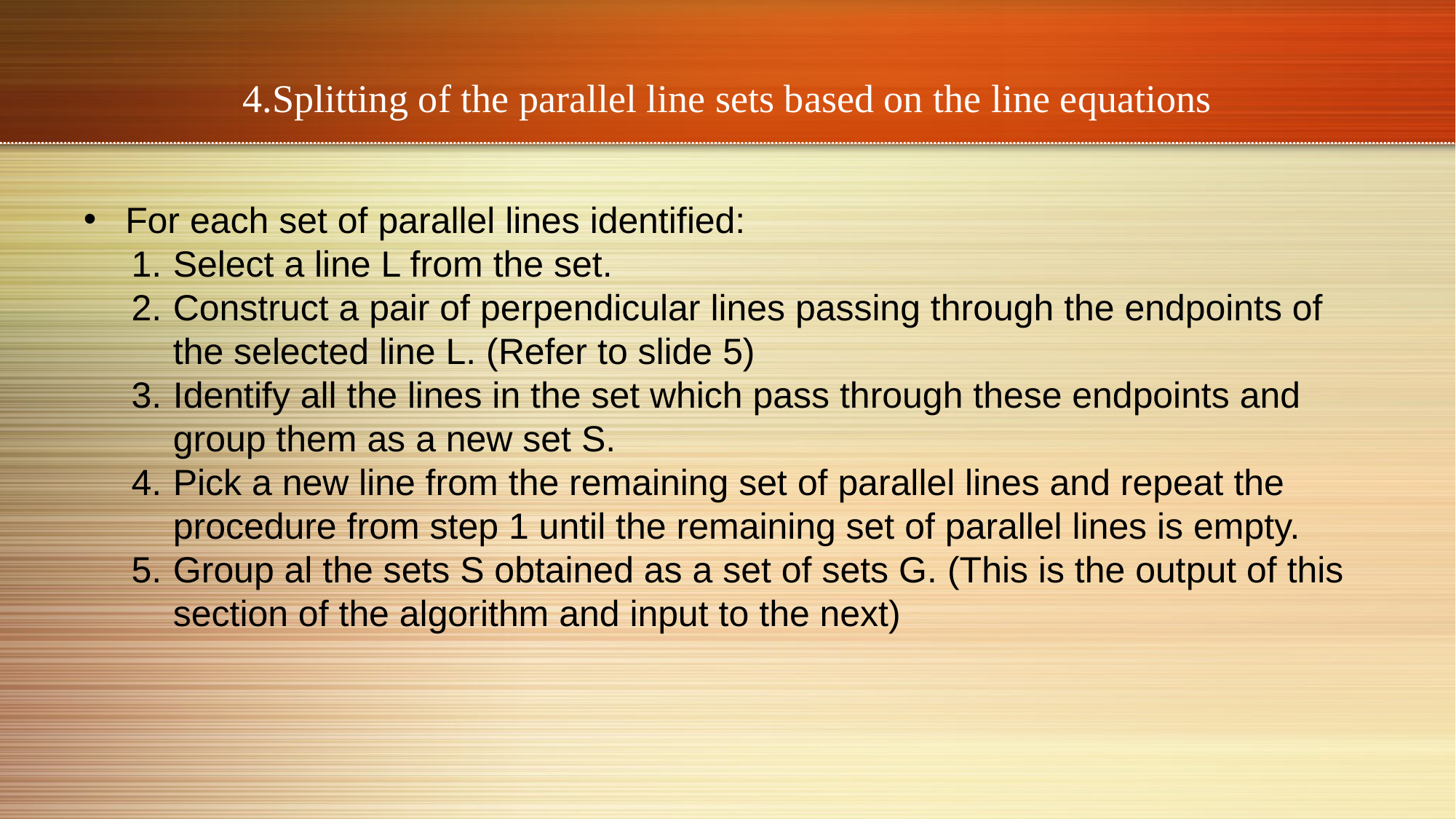

# 4.Splitting of the parallel line sets based on the line equations
For each set of parallel lines identified:
Select a line L from the set.
Construct a pair of perpendicular lines passing through the endpoints of the selected line L. (Refer to slide 5)
Identify all the lines in the set which pass through these endpoints and group them as a new set S.
Pick a new line from the remaining set of parallel lines and repeat the procedure from step 1 until the remaining set of parallel lines is empty.
Group al the sets S obtained as a set of sets G. (This is the output of this section of the algorithm and input to the next)